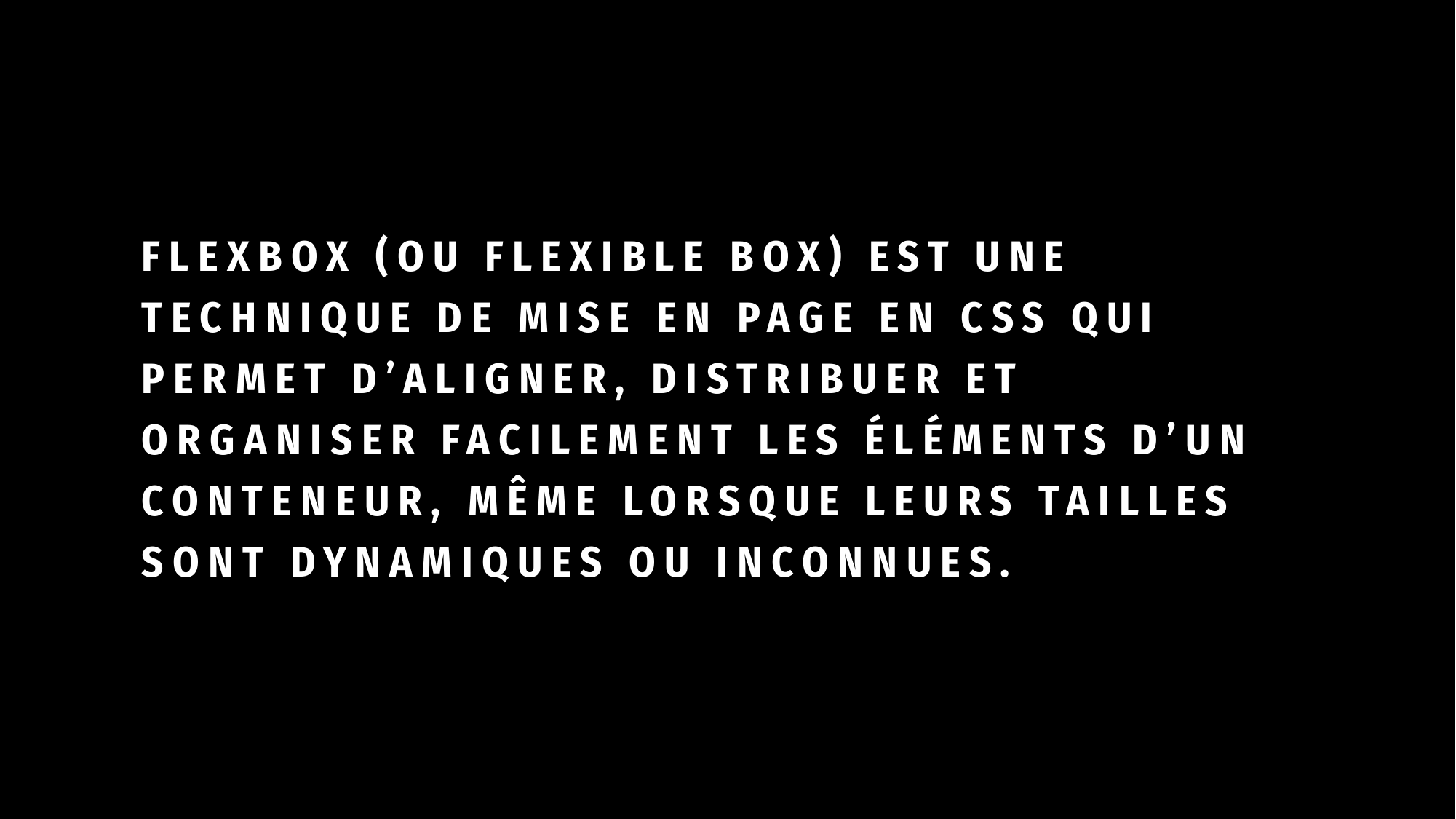

# Flexbox (ou Flexible Box) est une technique de mise en page en CSS qui permet d’aligner, distribuer et organiser facilement les éléments d’un conteneur, même lorsque leurs tailles sont dynamiques ou inconnues.